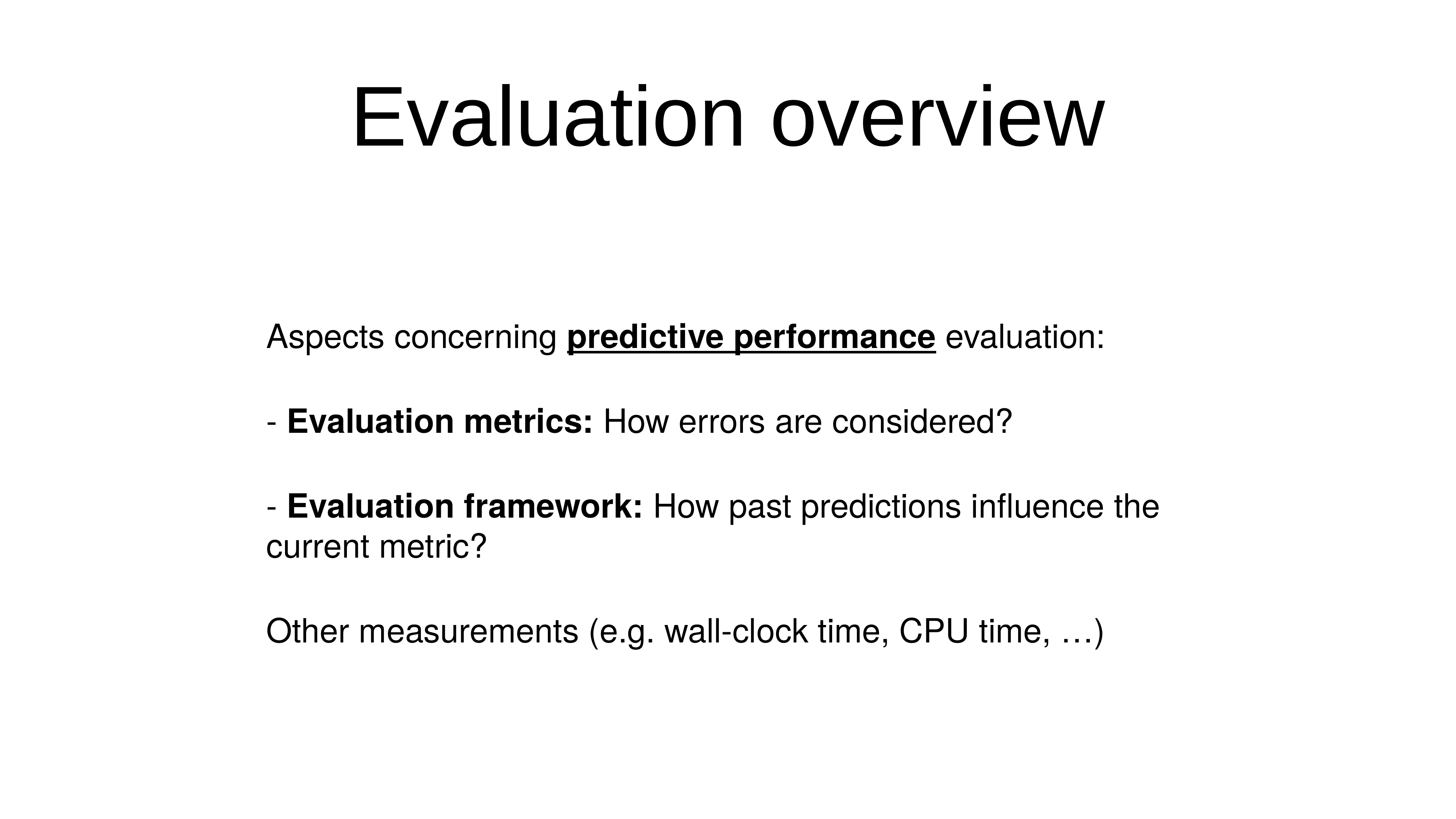

# Evaluation overview
Aspects concerning predictive performance evaluation:
- Evaluation metrics: How errors are considered?
- Evaluation framework: How past predictions influence the current metric?
Other measurements (e.g. wall-clock time, CPU time, …)